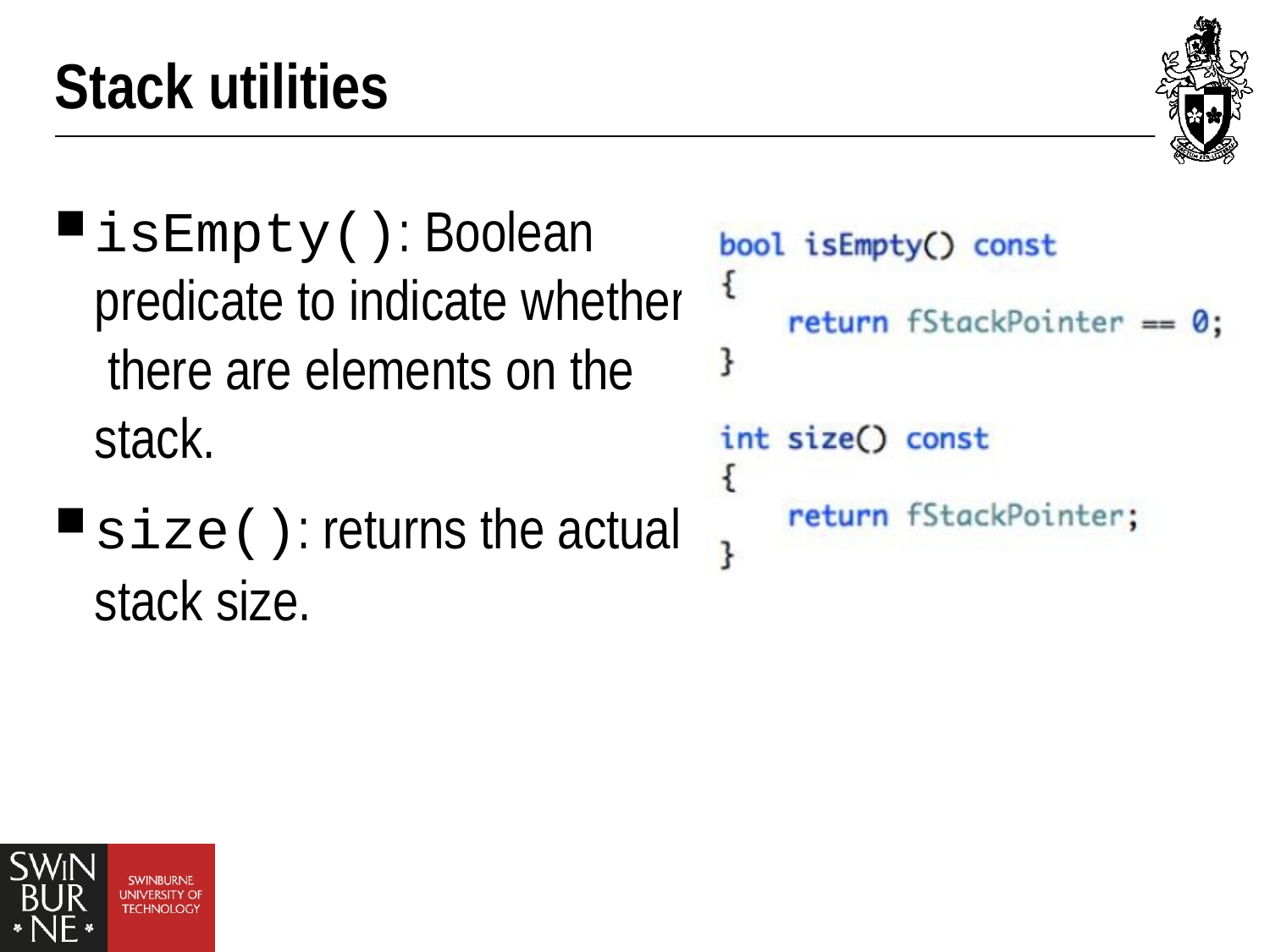

# Stack utilities
isEmpty(): Boolean  predicate to indicate whether  there are elements on the stack.
size(): returns the actual stack size.